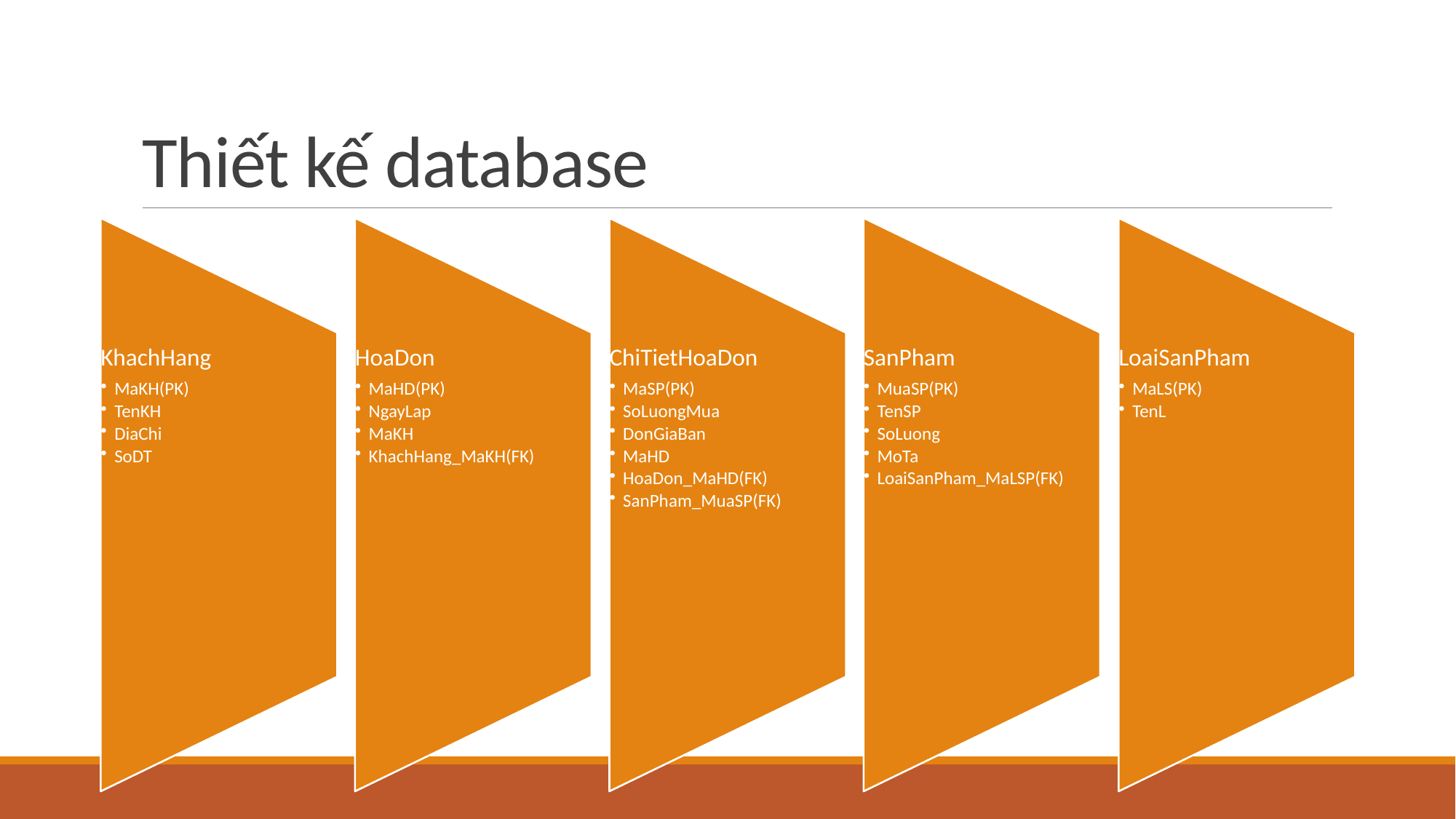

# Thiết kế database
KhachHang
MaKH(PK)
TenKH
DiaChi
SoDT

HoaDon
MaHD(PK)
NgayLap
MaKH
KhachHang_MaKH(FK)
ChiTietHoaDon
MaSP(PK)
SoLuongMua
DonGiaBan
MaHD
HoaDon_MaHD(FK)
SanPham_MuaSP(FK)
SanPham
MuaSP(PK)
TenSP
SoLuong
MoTa
LoaiSanPham_MaLSP(FK)
LoaiSanPham
MaLS(PK)
TenL